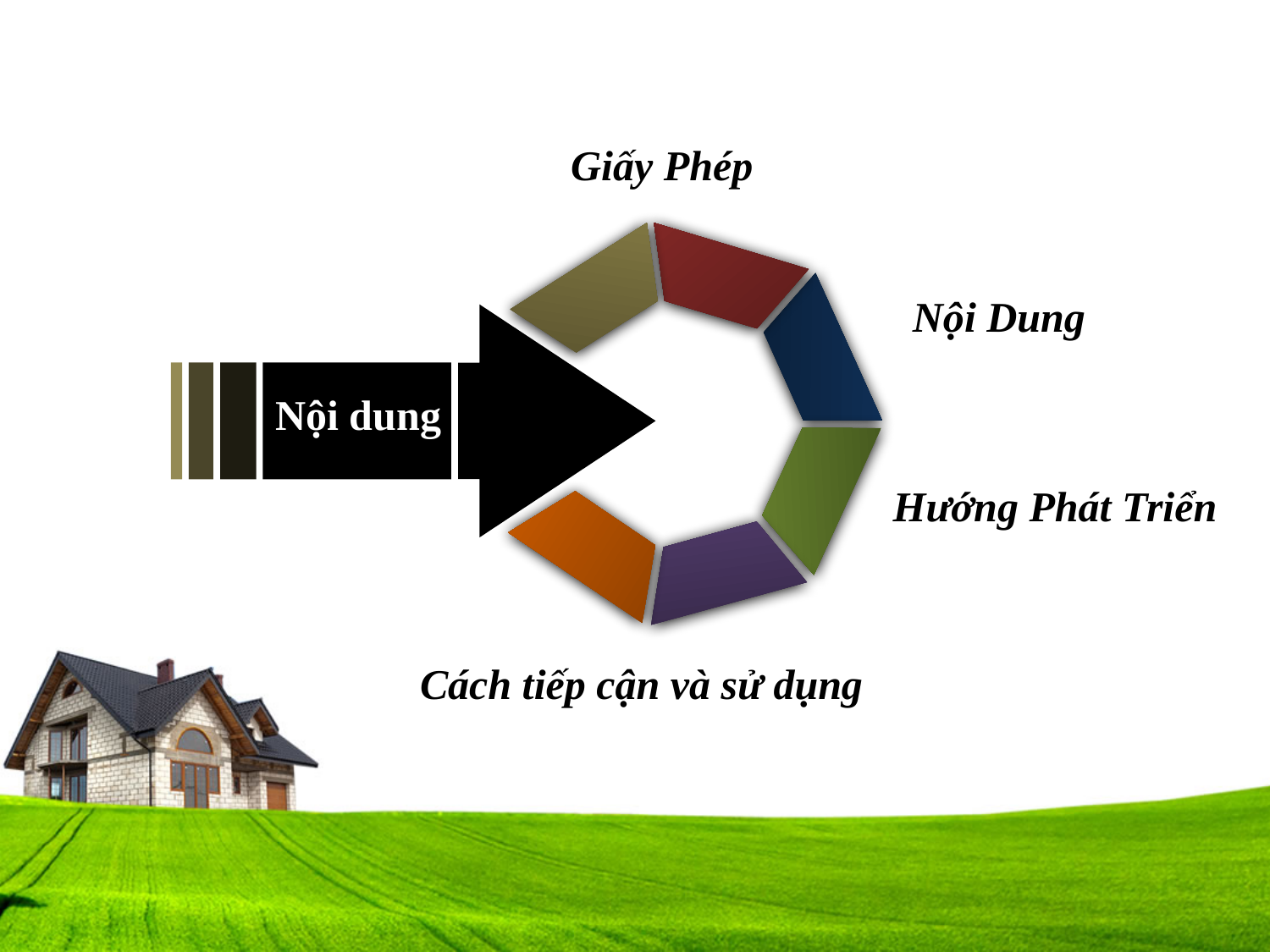

Giấy Phép

Nội Dung

Nội dung
Hướng Phát Triển
Cách tiếp cận và sử dụng